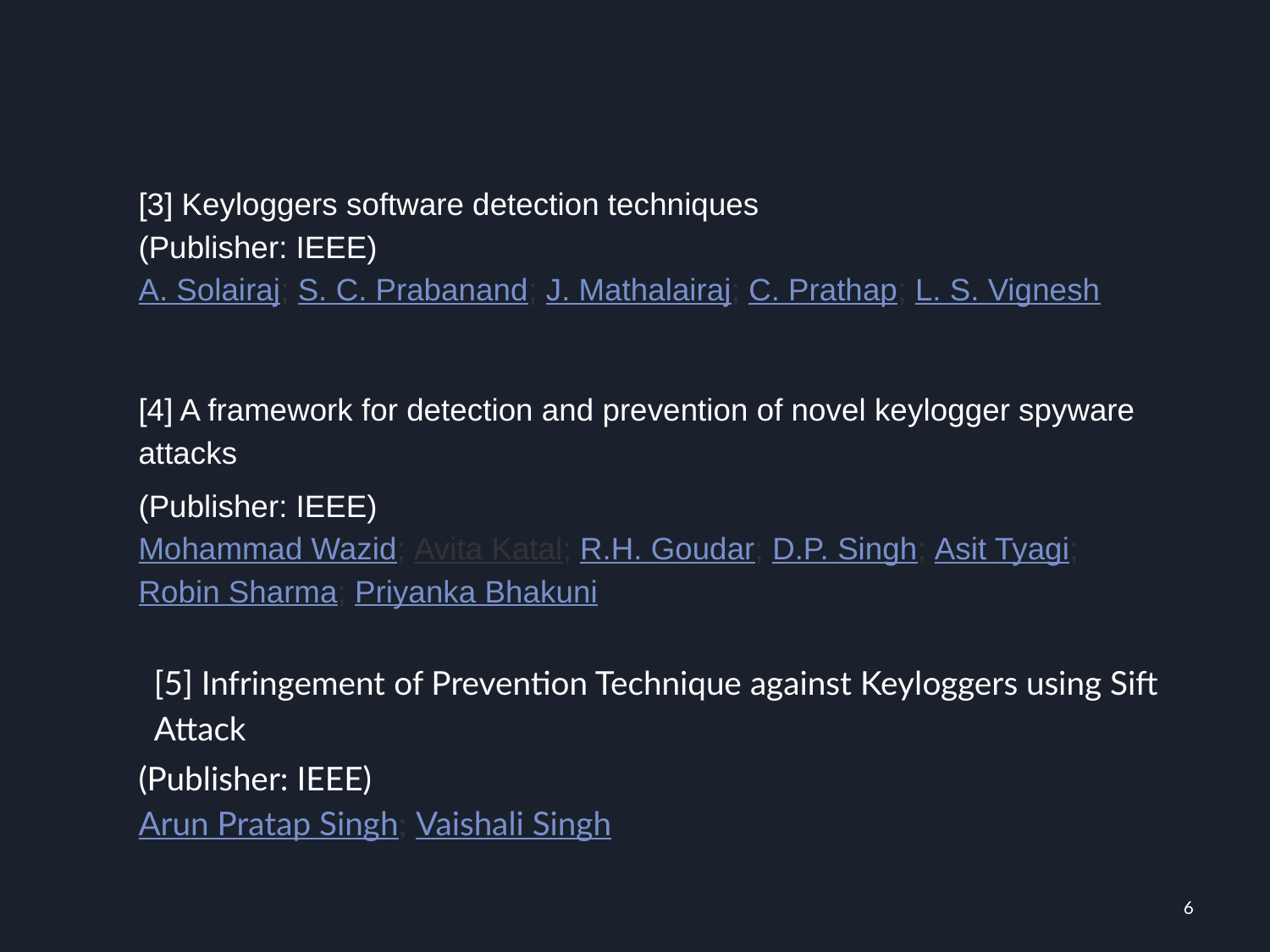

[3] Keyloggers software detection techniques
(Publisher: IEEE)
A. Solairaj; S. C. Prabanand; J. Mathalairaj; C. Prathap; L. S. Vignesh

[4] A framework for detection and prevention of novel keylogger spyware attacks
(Publisher: IEEE)
Mohammad Wazid; Avita Katal; R.H. Goudar; D.P. Singh; Asit Tyagi; Robin Sharma; Priyanka Bhakuni

[5] Infringement of Prevention Technique against Keyloggers using Sift Attack
(Publisher: IEEE)
Arun Pratap Singh; Vaishali Singh

6